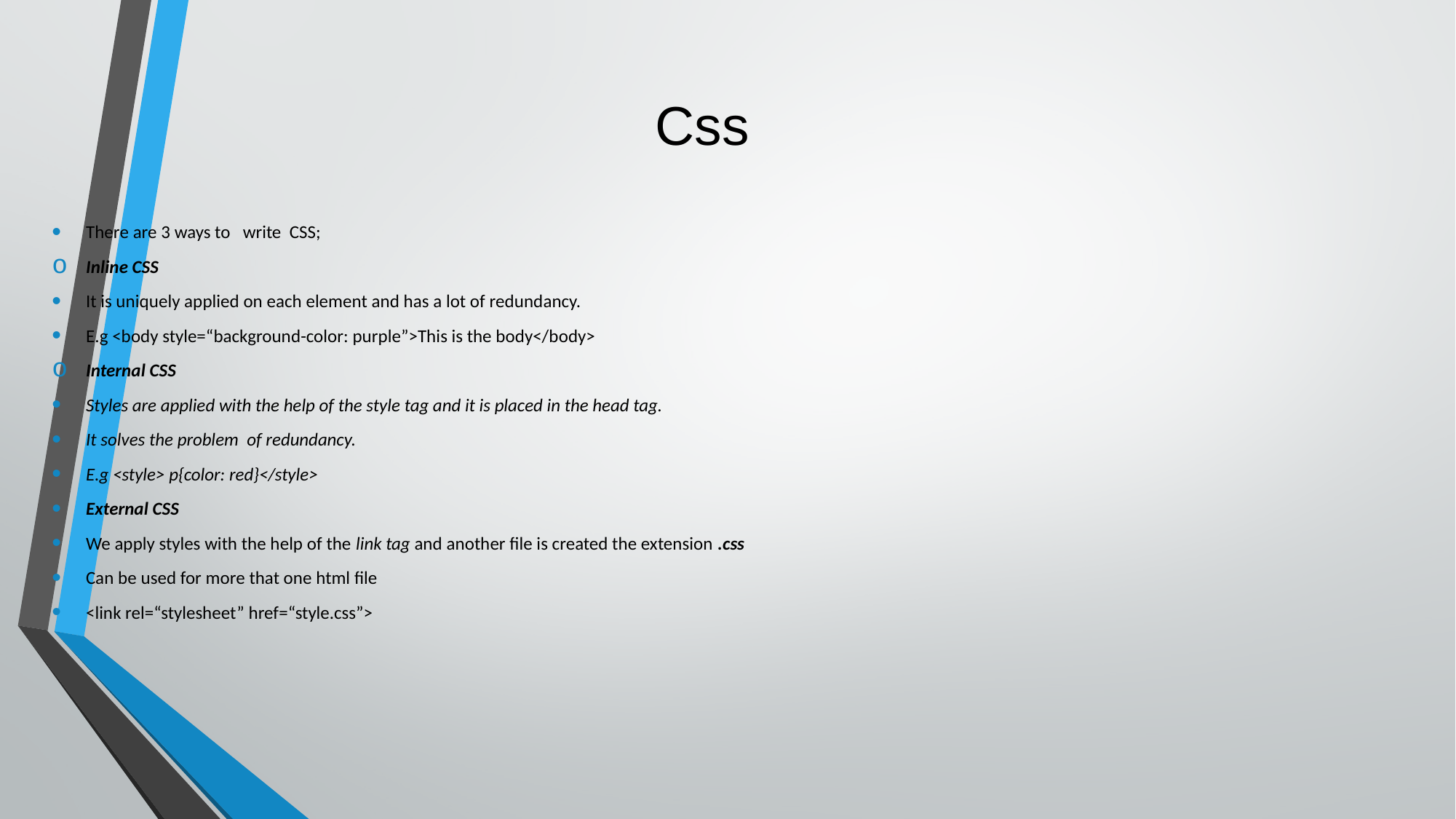

# Css
There are 3 ways to   write  CSS;
Inline CSS
It is uniquely applied on each element and has a lot of redundancy.
E.g <body style=“background-color: purple”>This is the body</body>
Internal CSS
Styles are applied with the help of the style tag and it is placed in the head tag.
It solves the problem  of redundancy.
E.g <style> p{color: red}</style>
External CSS
We apply styles with the help of the link tag and another file is created the extension .css
Can be used for more that one html file
<link rel=“stylesheet” href=“style.css”>